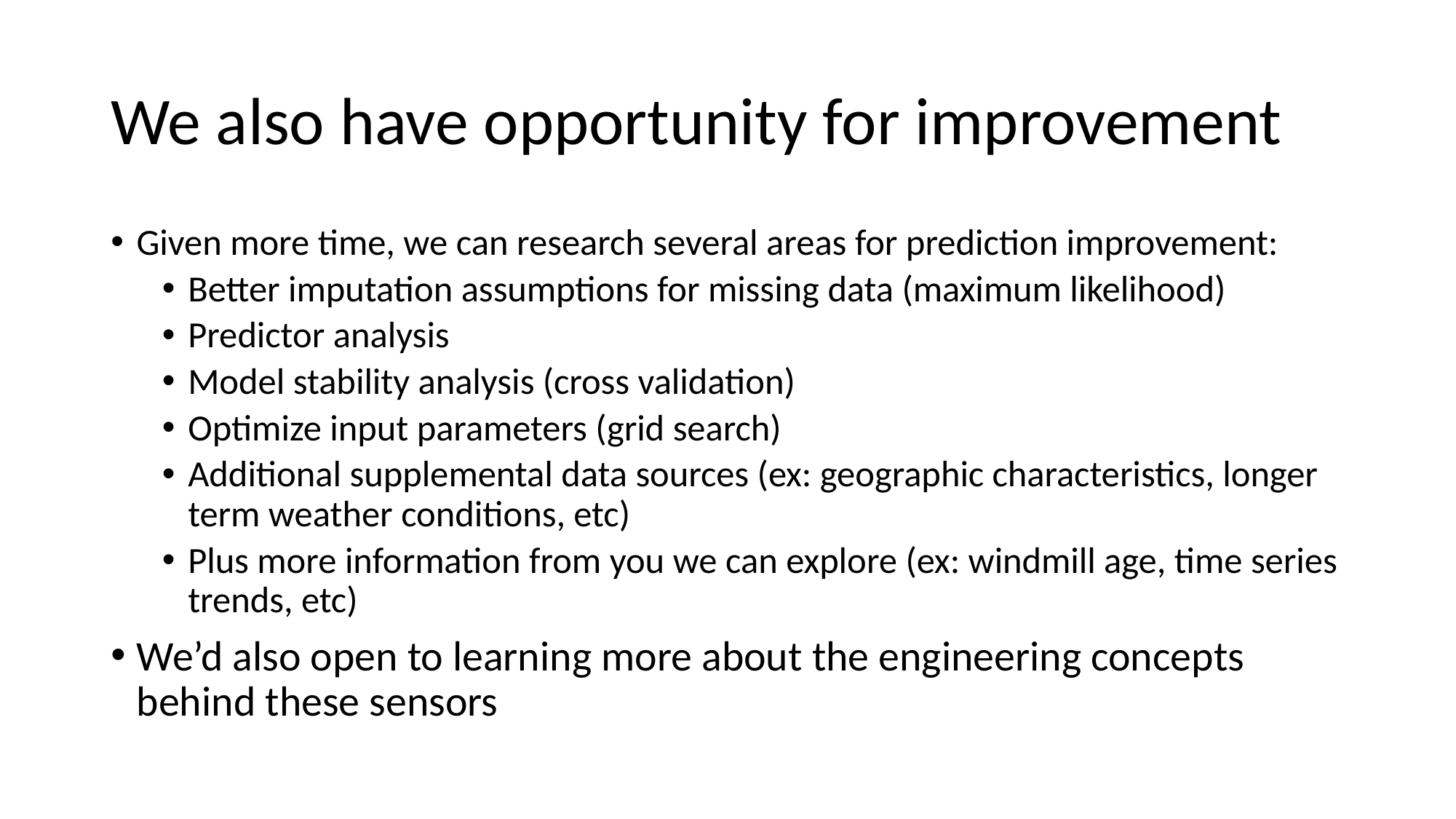

# We also have opportunity for improvement
Given more time, we can research several areas for prediction improvement:
Better imputation assumptions for missing data (maximum likelihood)
Predictor analysis
Model stability analysis (cross validation)
Optimize input parameters (grid search)
Additional supplemental data sources (ex: geographic characteristics, longer term weather conditions, etc)
Plus more information from you we can explore (ex: windmill age, time series trends, etc)
We’d also open to learning more about the engineering concepts behind these sensors